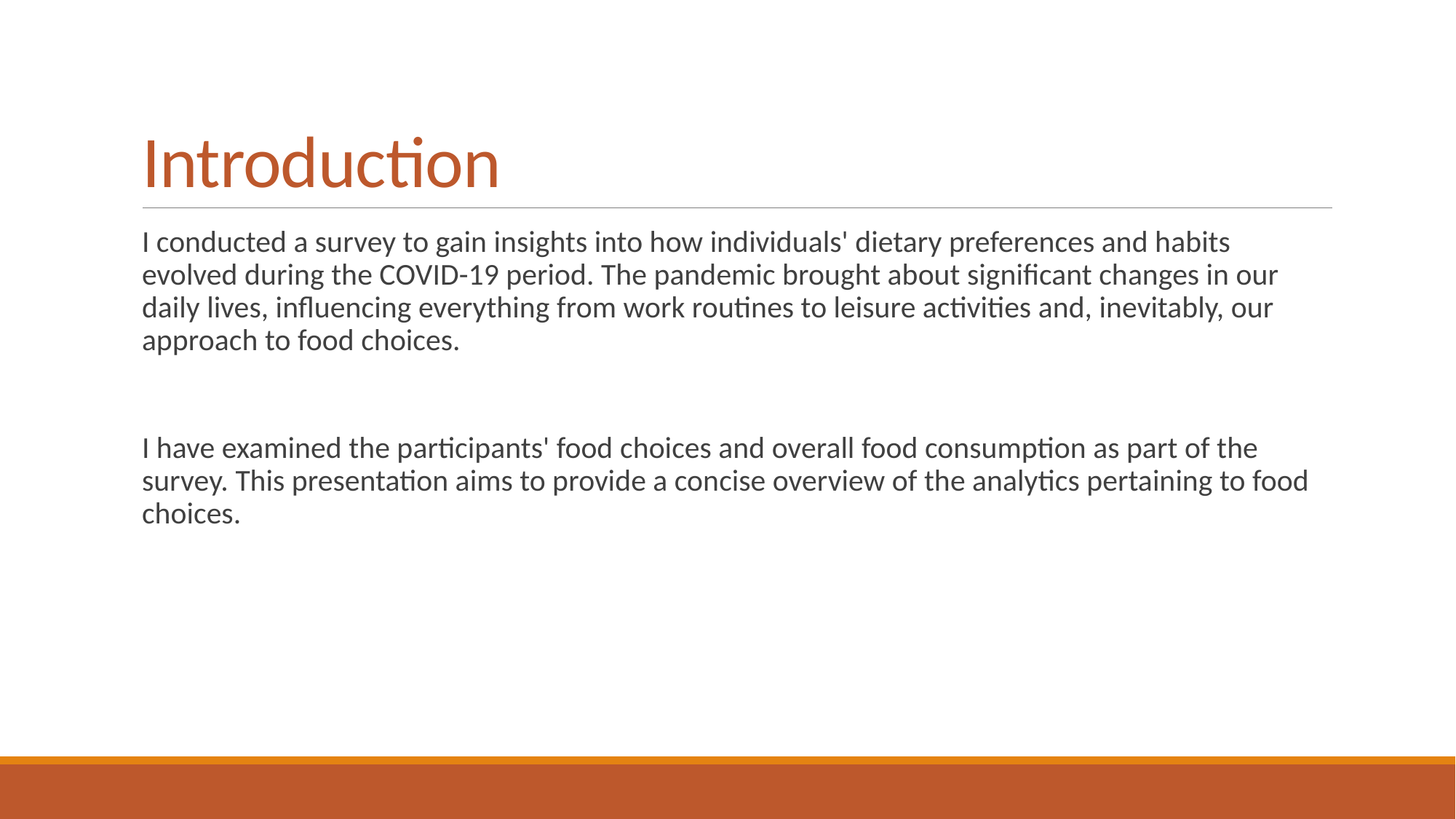

# Introduction
I conducted a survey to gain insights into how individuals' dietary preferences and habits evolved during the COVID-19 period. The pandemic brought about significant changes in our daily lives, influencing everything from work routines to leisure activities and, inevitably, our approach to food choices.

I have examined the participants' food choices and overall food consumption as part of the survey. This presentation aims to provide a concise overview of the analytics pertaining to food choices.